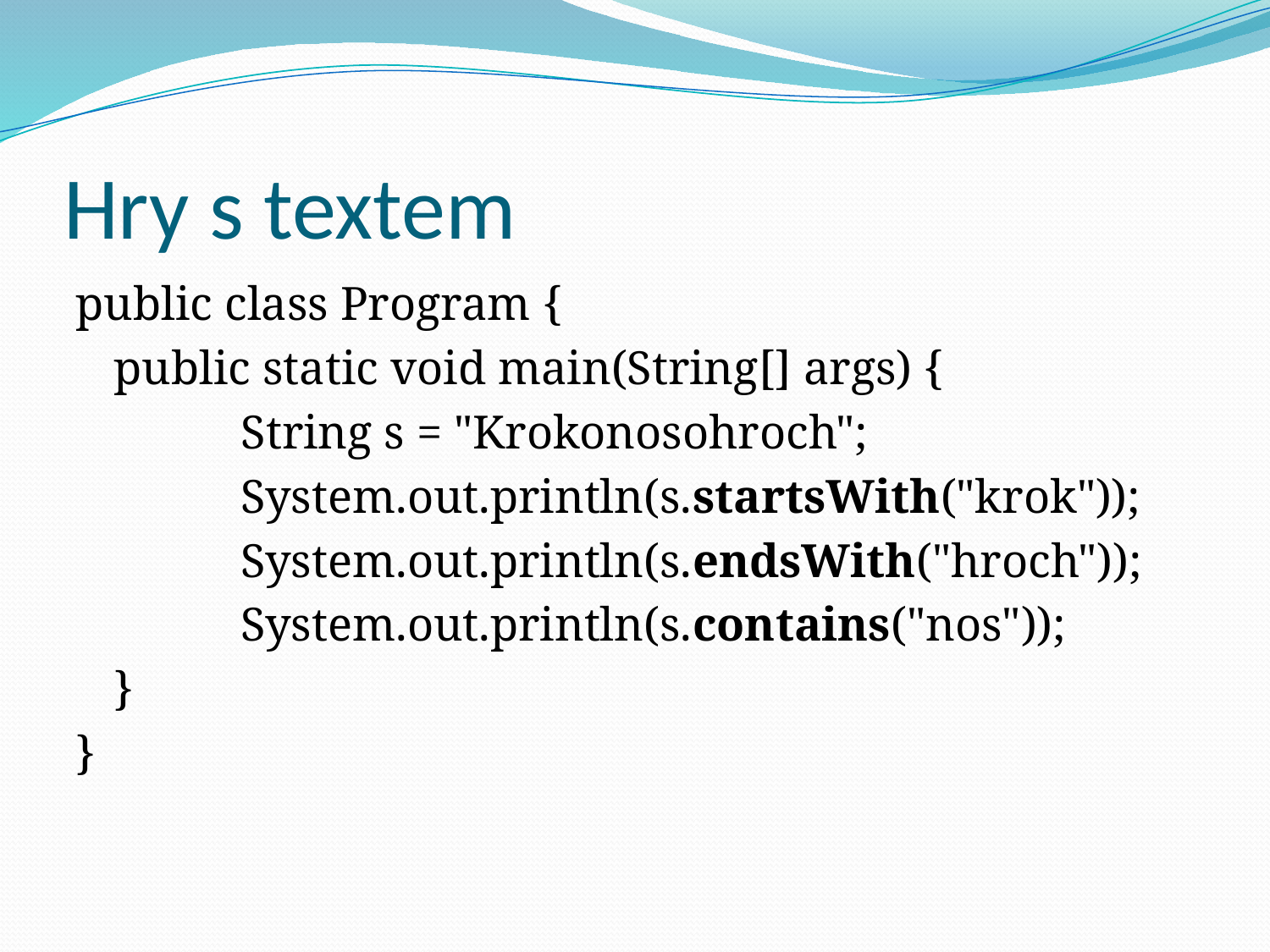

# Hry s textem
public class Program {
	public static void main(String[] args) {
		String s = "Krokonosohroch";
		System.out.println(s.startsWith("krok"));
		System.out.println(s.endsWith("hroch"));
		System.out.println(s.contains("nos"));
	}
}